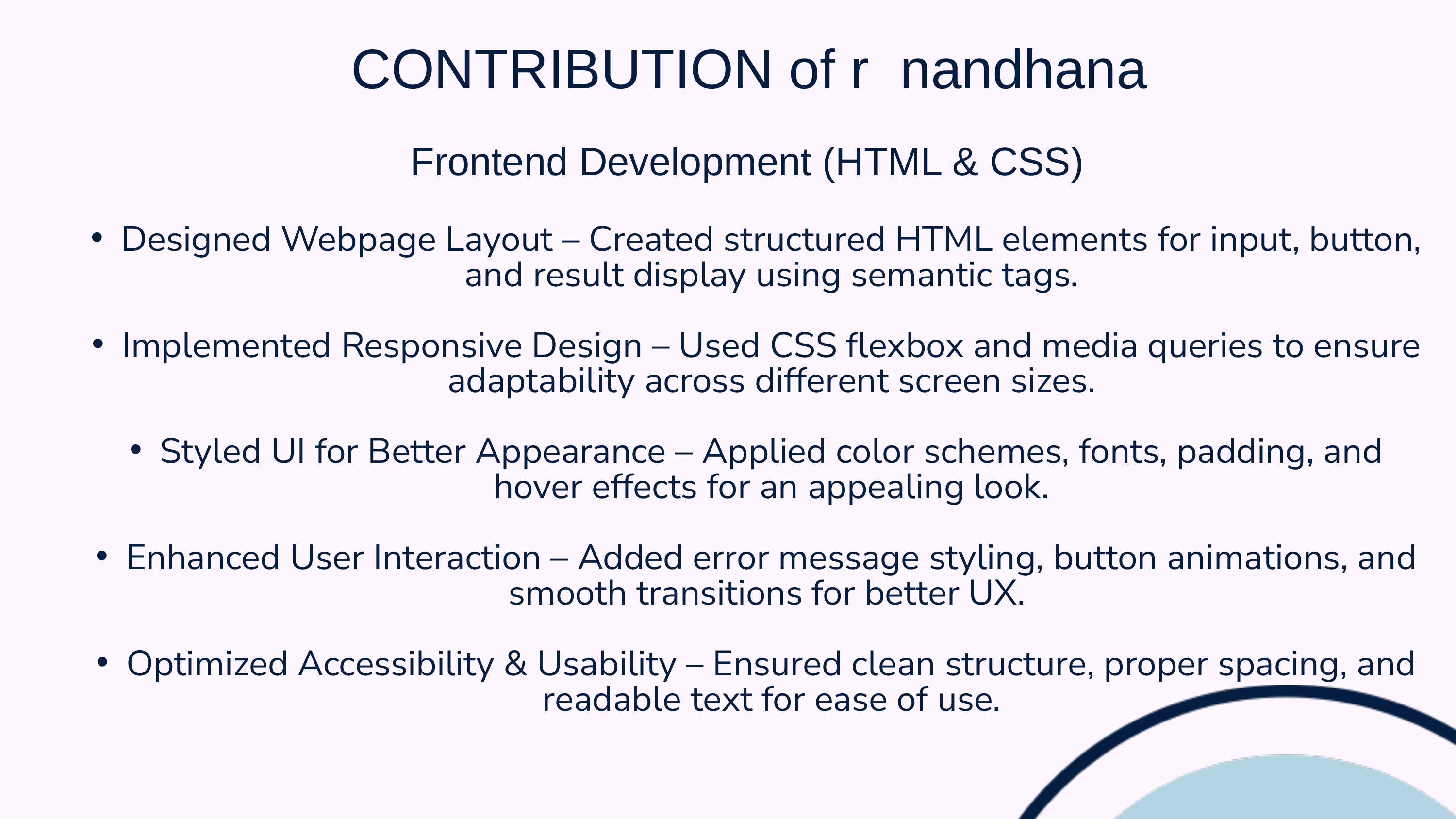

CONTRIBUTION of r  nandhana
 Frontend Development (HTML & CSS)

Designed Webpage Layout – Created structured HTML elements for input, button, and result display using semantic tags.

Implemented Responsive Design – Used CSS flexbox and media queries to ensure adaptability across different screen sizes.

Styled UI for Better Appearance – Applied color schemes, fonts, padding, and hover effects for an appealing look.

Enhanced User Interaction – Added error message styling, button animations, and smooth transitions for better UX.

Optimized Accessibility & Usability – Ensured clean structure, proper spacing, and readable text for ease of use.